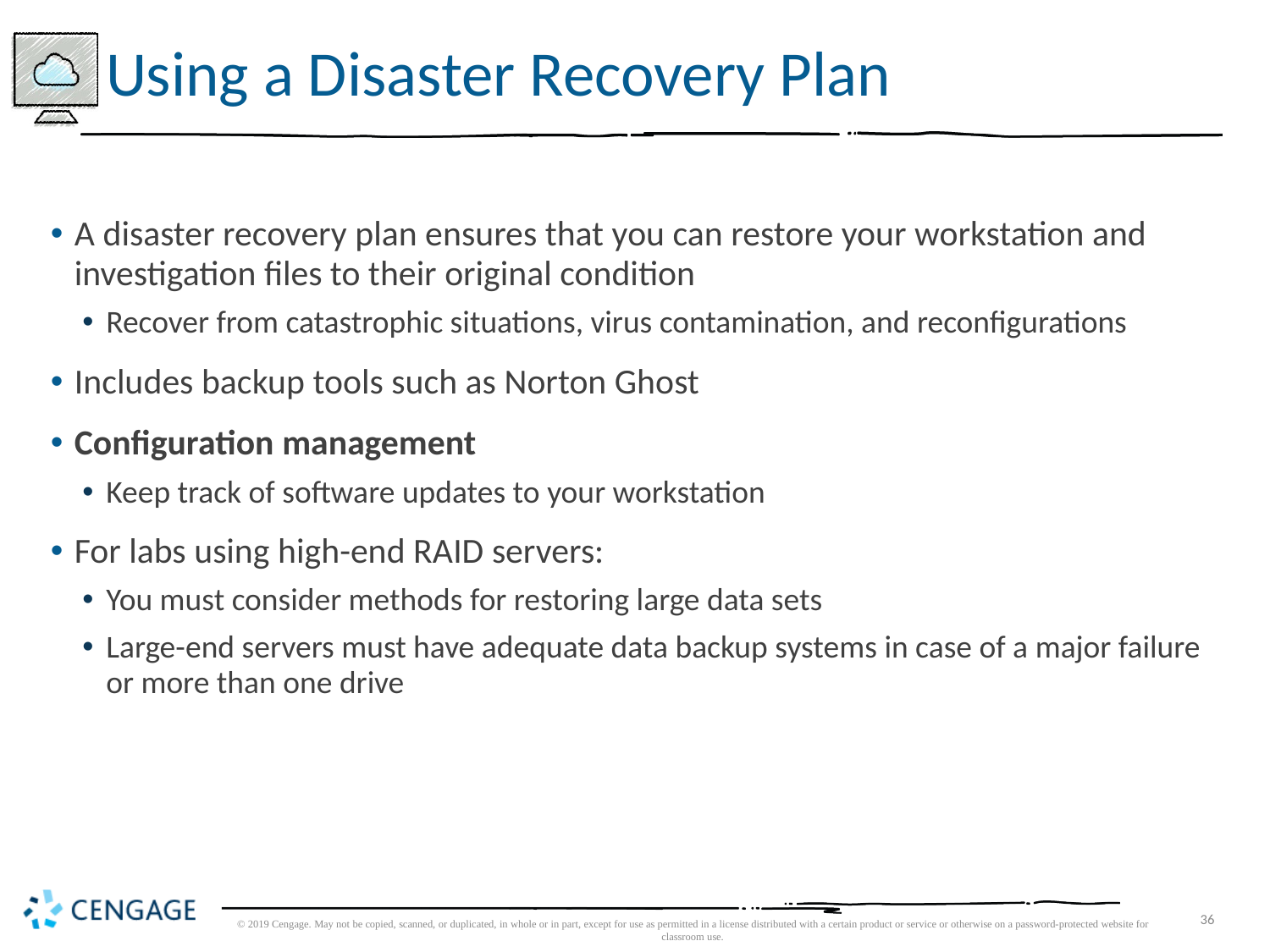

# Using a Disaster Recovery Plan
A disaster recovery plan ensures that you can restore your workstation and investigation files to their original condition
Recover from catastrophic situations, virus contamination, and reconfigurations
Includes backup tools such as Norton Ghost
Configuration management
Keep track of software updates to your workstation
For labs using high-end RAID servers:
You must consider methods for restoring large data sets
Large-end servers must have adequate data backup systems in case of a major failure or more than one drive
© 2019 Cengage. May not be copied, scanned, or duplicated, in whole or in part, except for use as permitted in a license distributed with a certain product or service or otherwise on a password-protected website for classroom use.